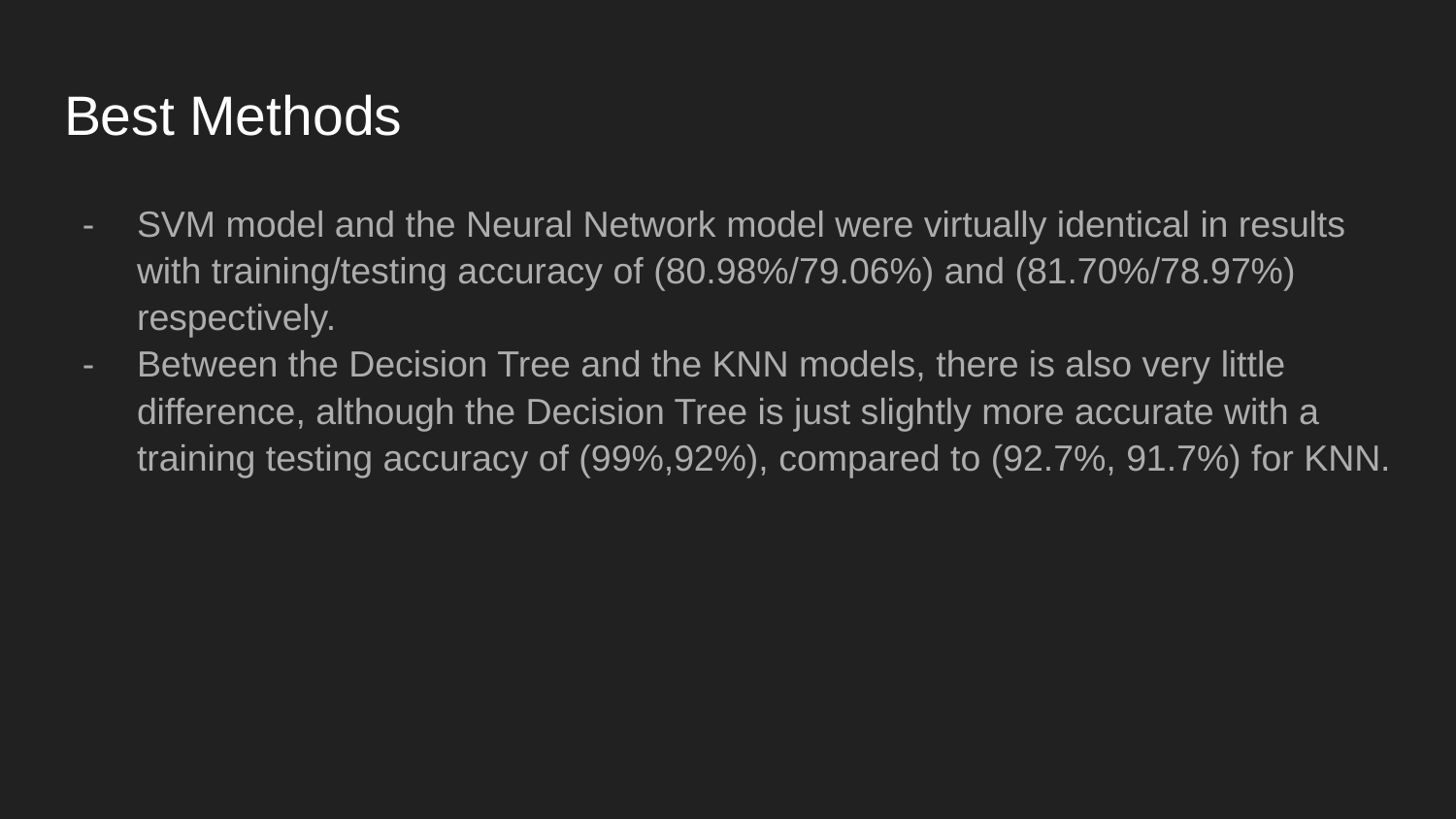

# Best Methods
SVM model and the Neural Network model were virtually identical in results with training/testing accuracy of (80.98%/79.06%) and (81.70%/78.97%) respectively.
Between the Decision Tree and the KNN models, there is also very little difference, although the Decision Tree is just slightly more accurate with a training testing accuracy of (99%,92%), compared to (92.7%, 91.7%) for KNN.